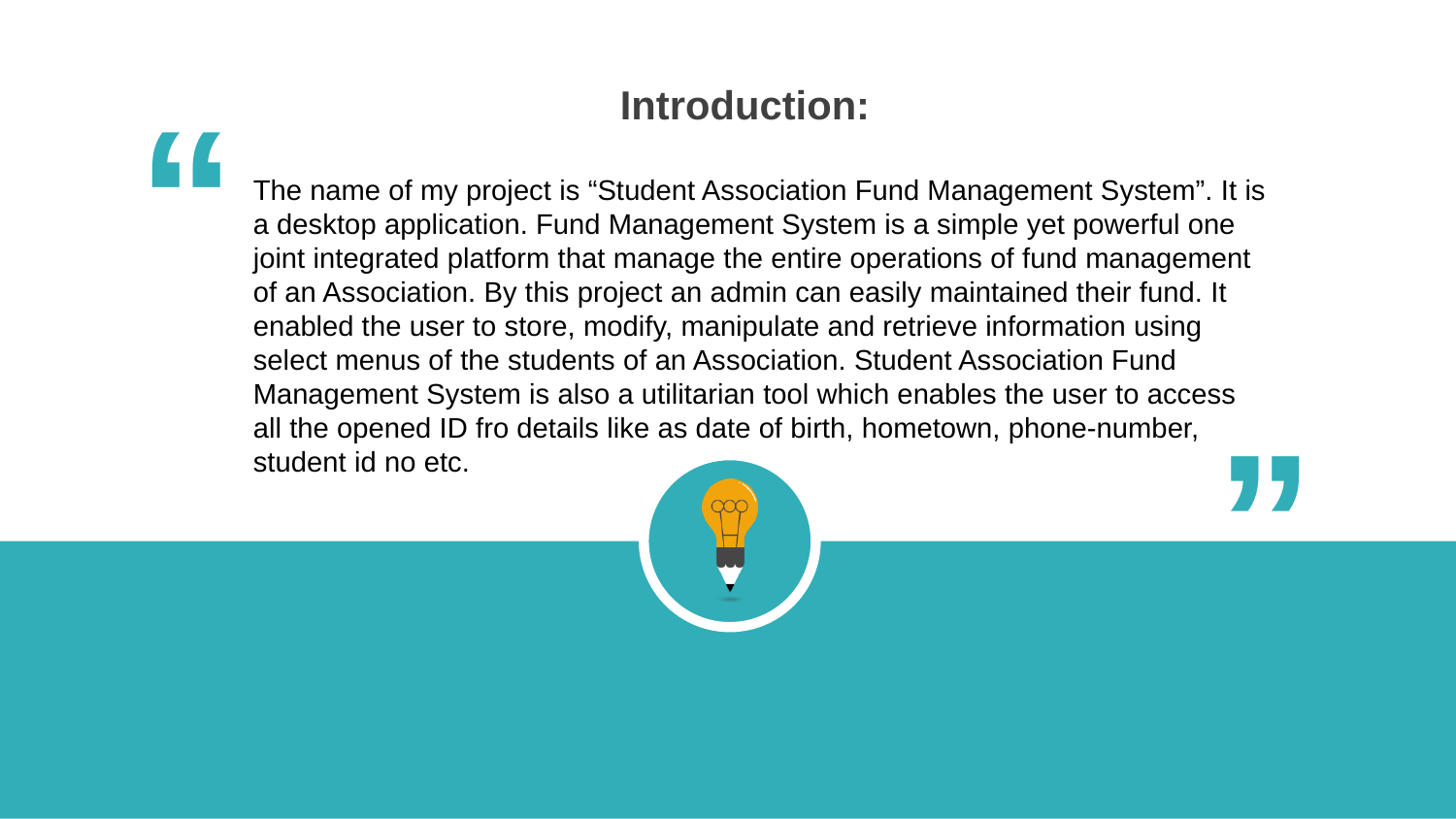

“
Introduction:
The name of my project is “Student Association Fund Management System”. It is a desktop application. Fund Management System is a simple yet powerful one joint integrated platform that manage the entire operations of fund management of an Association. By this project an admin can easily maintained their fund. It enabled the user to store, modify, manipulate and retrieve information using select menus of the students of an Association. Student Association Fund Management System is also a utilitarian tool which enables the user to access all the opened ID fro details like as date of birth, hometown, phone-number, student id no etc.
“